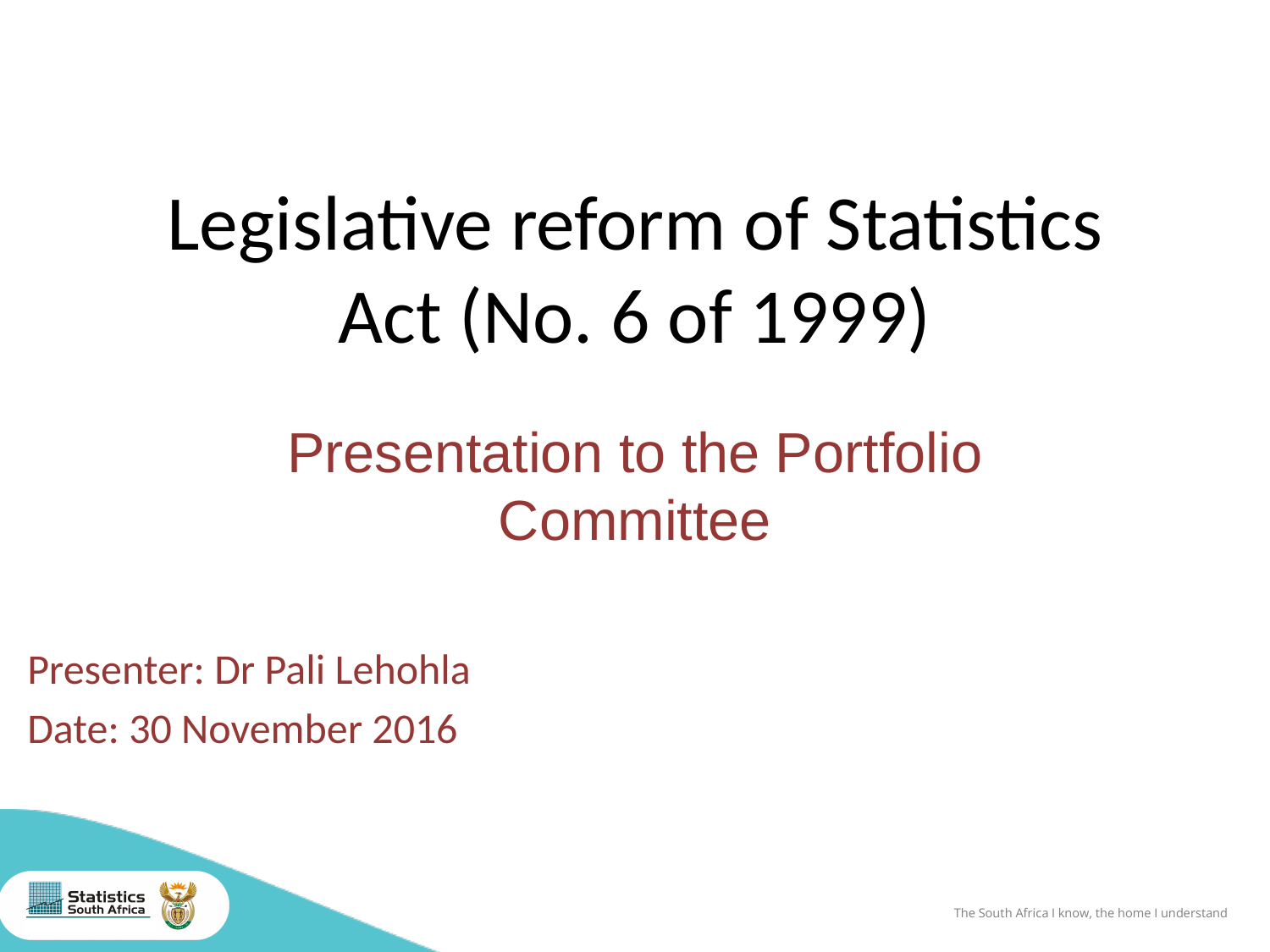

# Legislative reform of Statistics Act (No. 6 of 1999)
Presentation to the Portfolio Committee
Presenter: Dr Pali Lehohla
Date: 30 November 2016